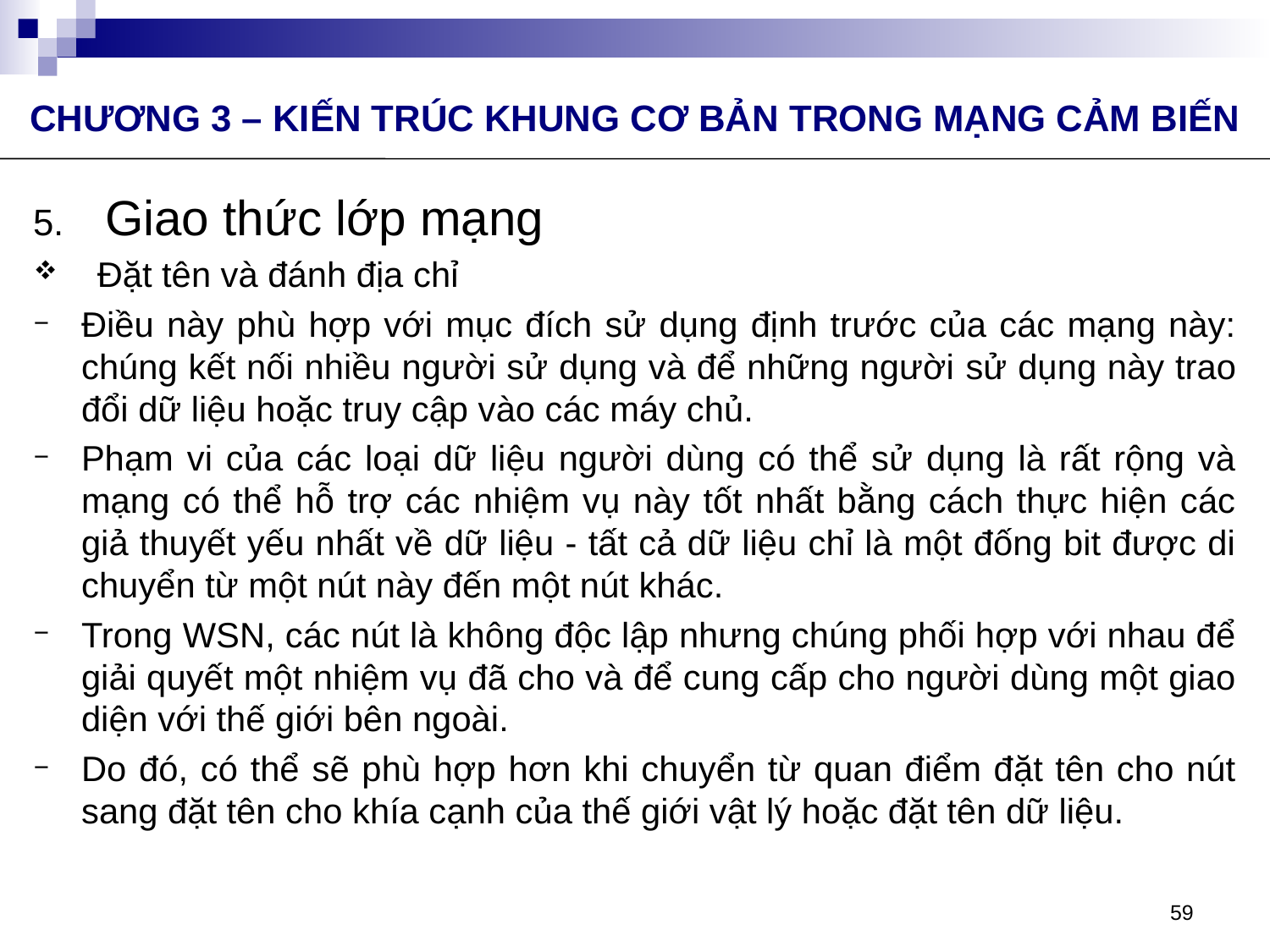

CHƯƠNG 3 – KIẾN TRÚC KHUNG CƠ BẢN TRONG MẠNG CẢM BIẾN

Giao thức lớp mạng
Đặt tên và đánh địa chỉ
Điều này phù hợp với mục đích sử dụng định trước của các mạng này: chúng kết nối nhiều người sử dụng và để những người sử dụng này trao đổi dữ liệu hoặc truy cập vào các máy chủ.
Phạm vi của các loại dữ liệu người dùng có thể sử dụng là rất rộng và mạng có thể hỗ trợ các nhiệm vụ này tốt nhất bằng cách thực hiện các giả thuyết yếu nhất về dữ liệu - tất cả dữ liệu chỉ là một đống bit được di chuyển từ một nút này đến một nút khác.
Trong WSN, các nút là không độc lập nhưng chúng phối hợp với nhau để giải quyết một nhiệm vụ đã cho và để cung cấp cho người dùng một giao diện với thế giới bên ngoài.
Do đó, có thể sẽ phù hợp hơn khi chuyển từ quan điểm đặt tên cho nút sang đặt tên cho khía cạnh của thế giới vật lý hoặc đặt tên dữ liệu.
59